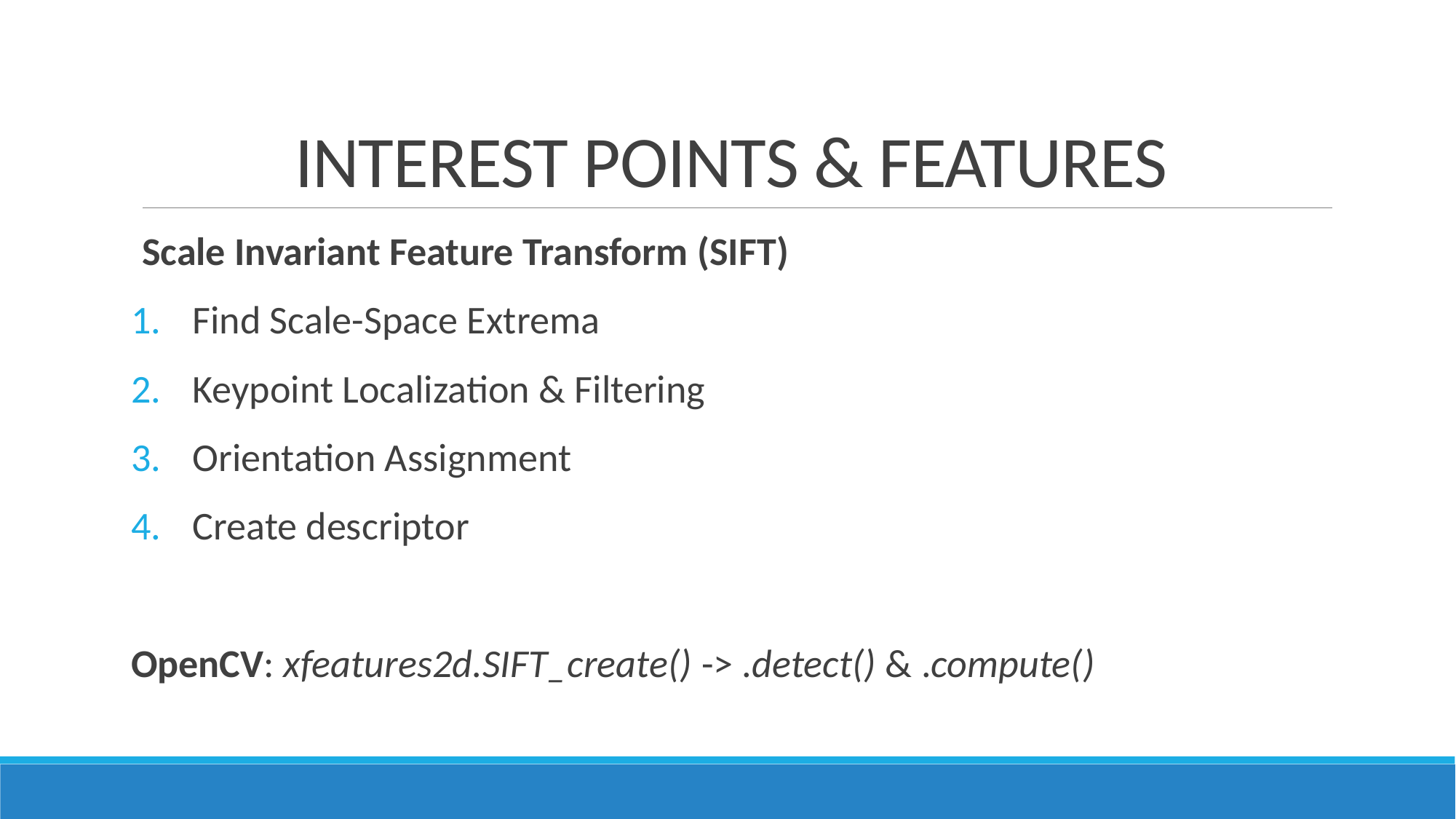

# INTEREST POINTS & FEATURES
Scale Invariant Feature Transform (SIFT)
Find Scale-Space Extrema
Keypoint Localization & Filtering
Orientation Assignment
Create descriptor

OpenCV: xfeatures2d.SIFT_create() -> .detect() & .compute()